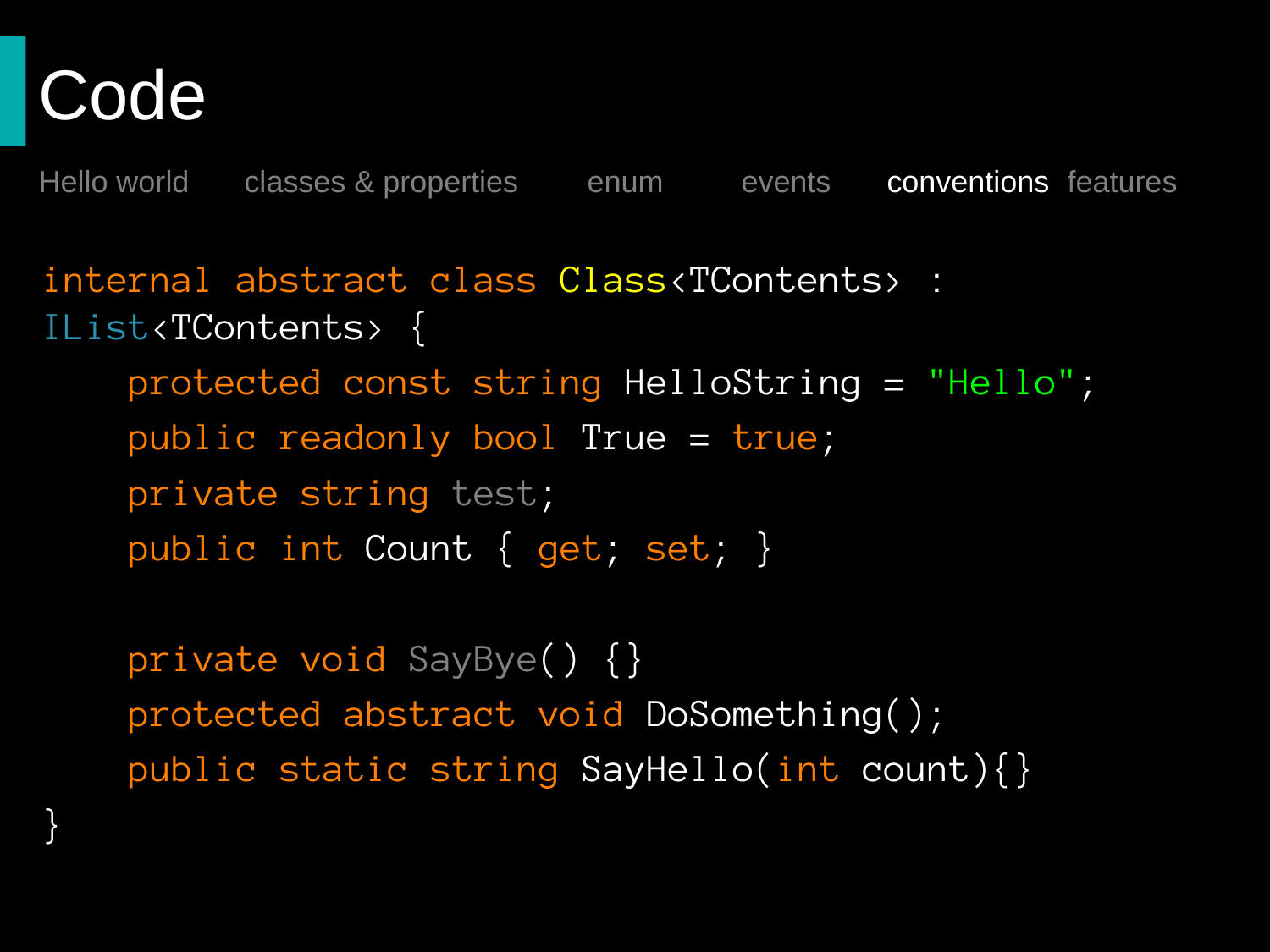

# Code
Hello world	classes & properties 	enum	  events	   conventions	features
internal abstract class Class<TContents> : IList<TContents> {
    protected const string HelloString = "Hello";
    public readonly bool True = true;
    private string test;
    public int Count { get; set; }

    private void SayBye() {}
    protected abstract void DoSomething();
    public static string SayHello(int count){}
}